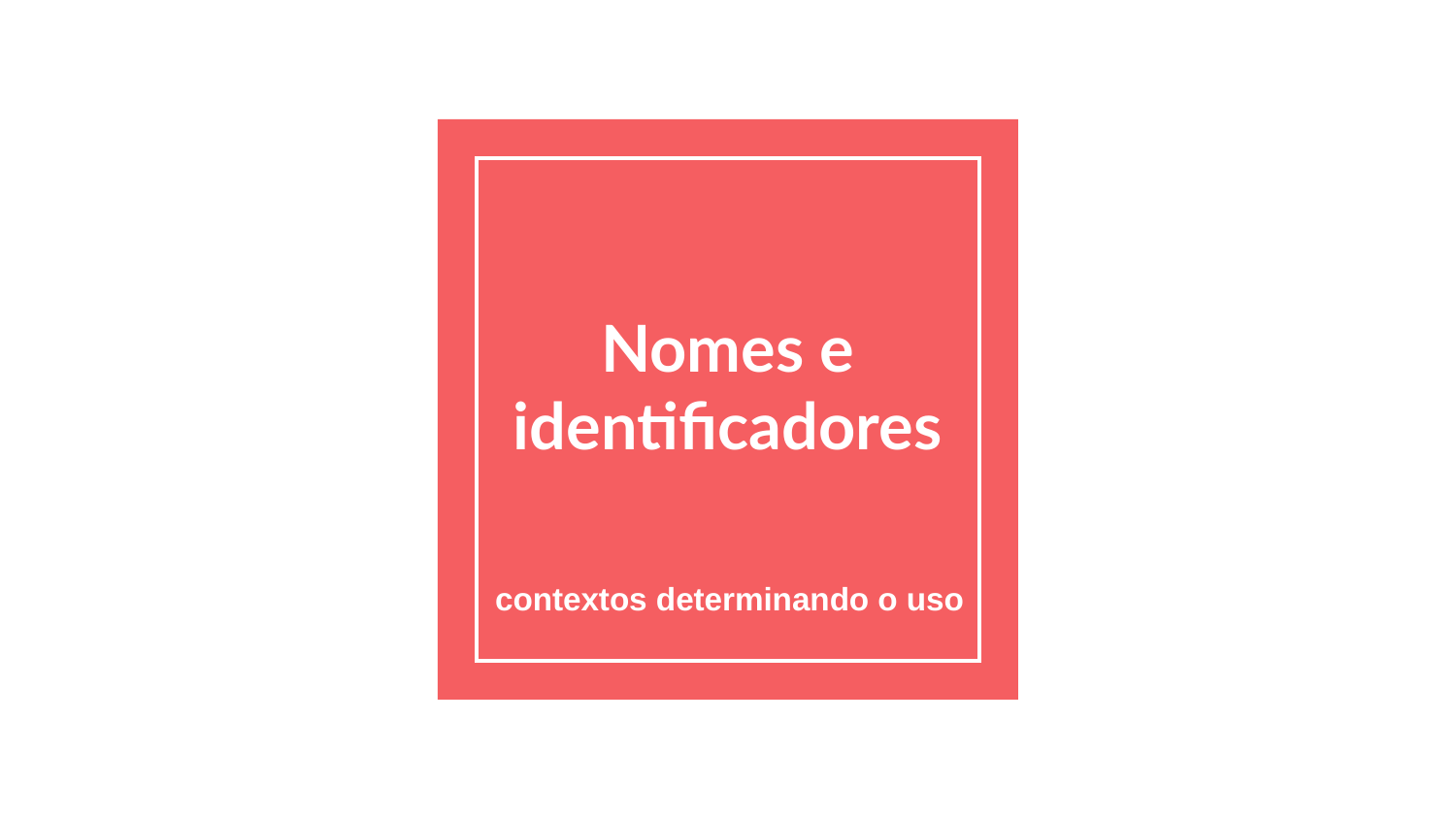

# Nomes e identificadores
contextos determinando o uso